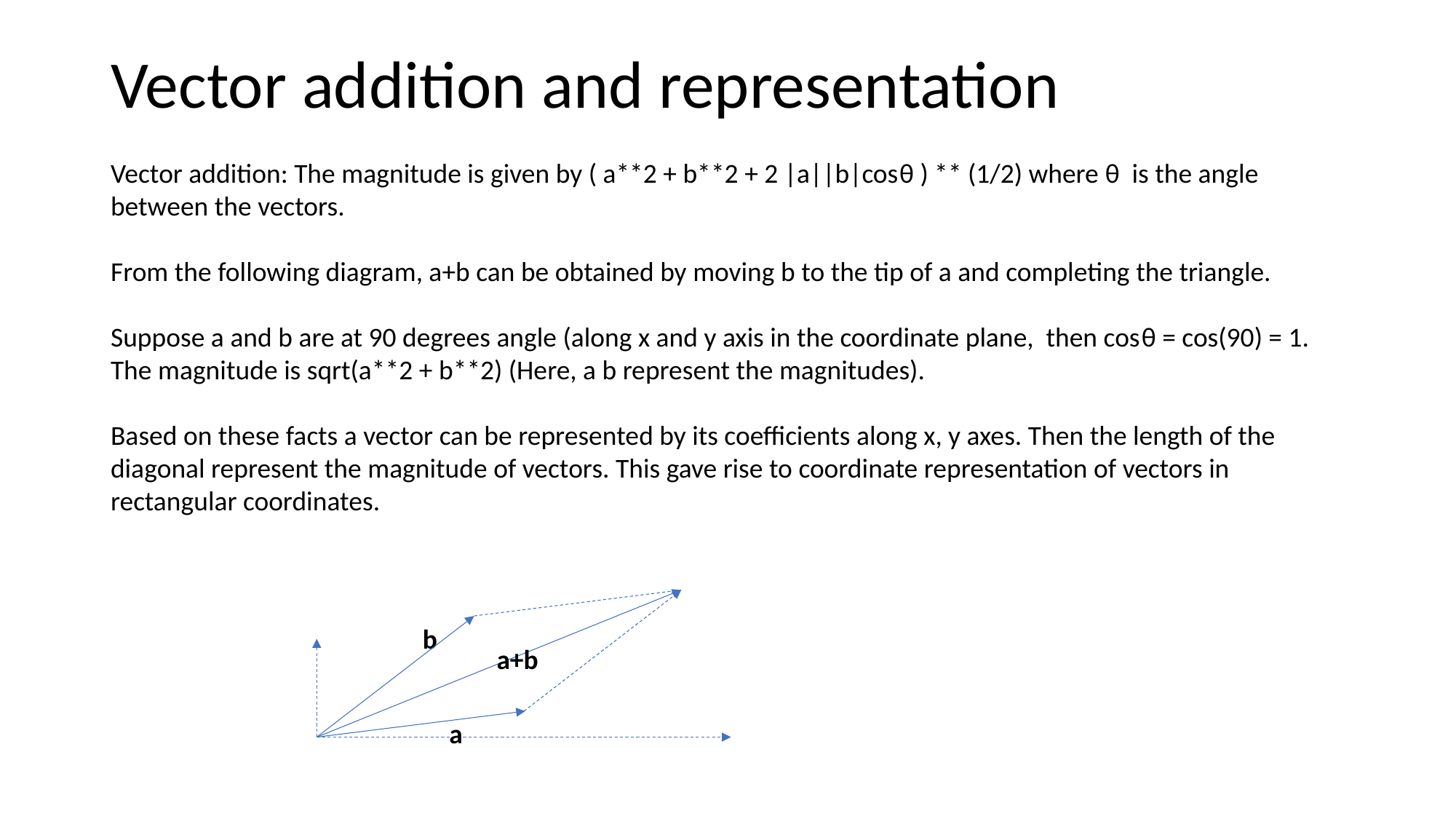

# Vector addition and representation
Vector addition: The magnitude is given by ( a**2 + b**2 + 2 |a||b|cosθ ) ** (1/2) where θ  is the angle between the vectors.

From the following diagram, a+b can be obtained by moving b to the tip of a and completing the triangle.

Suppose a and b are at 90 degrees angle (along x and y axis in the coordinate plane,  then cosθ = cos(90) = 1.
The magnitude is sqrt(a**2 + b**2) (Here, a b represent the magnitudes).

Based on these facts a vector can be represented by its coefficients along x, y axes. Then the length of the diagonal represent the magnitude of vectors. This gave rise to coordinate representation of vectors in rectangular coordinates.

b
a+b
a